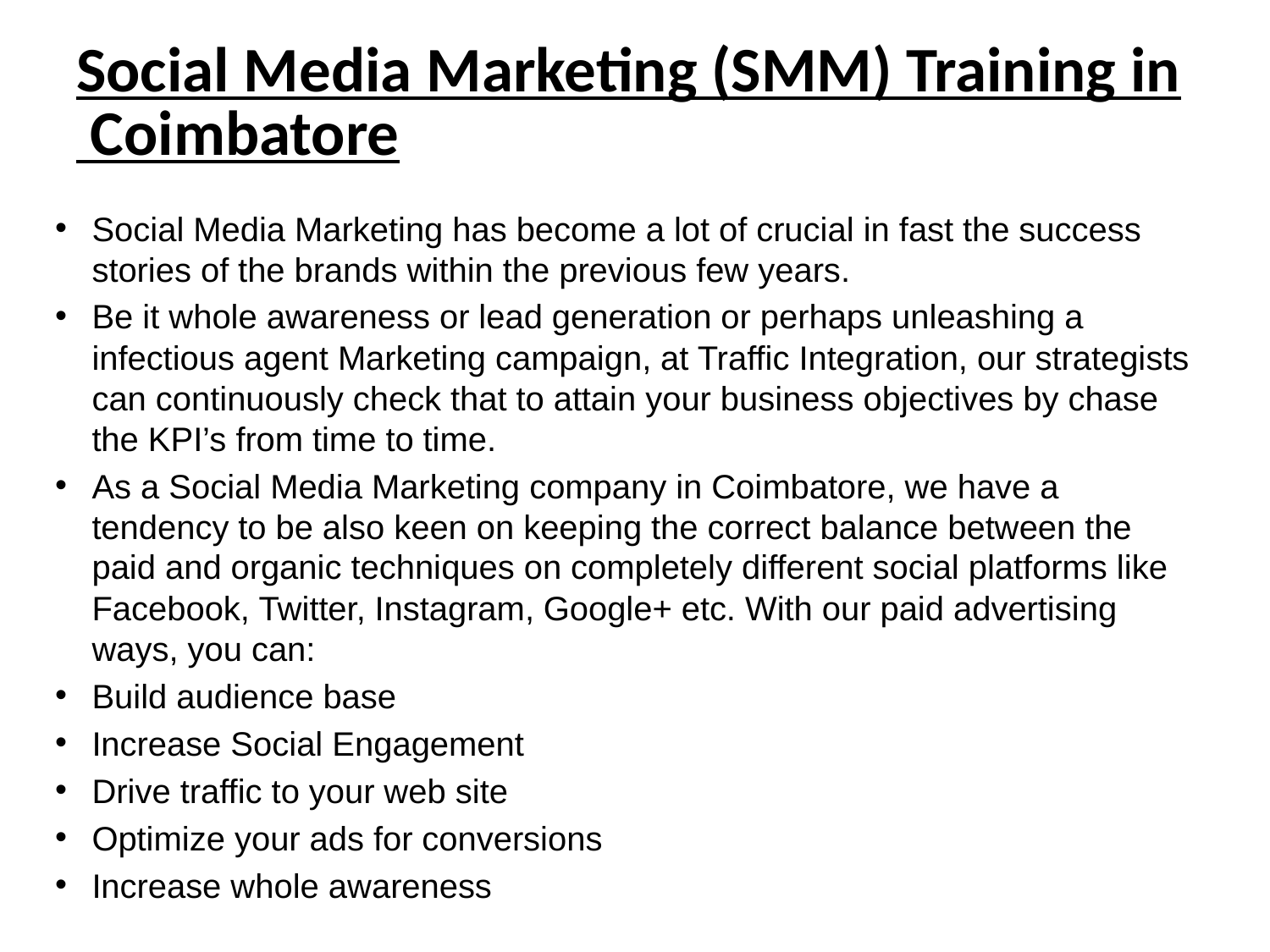

# Social Media Marketing (SMM) Training in Coimbatore
Social Media Marketing has become a lot of crucial in fast the success stories of the brands within the previous few years.
Be it whole awareness or lead generation or perhaps unleashing a infectious agent Marketing campaign, at Traffic Integration, our strategists can continuously check that to attain your business objectives by chase the KPI’s from time to time.
As a Social Media Marketing company in Coimbatore, we have a tendency to be also keen on keeping the correct balance between the paid and organic techniques on completely different social platforms like Facebook, Twitter, Instagram, Google+ etc. With our paid advertising ways, you can:
Build audience base
Increase Social Engagement
Drive traffic to your web site
Optimize your ads for conversions
Increase whole awareness